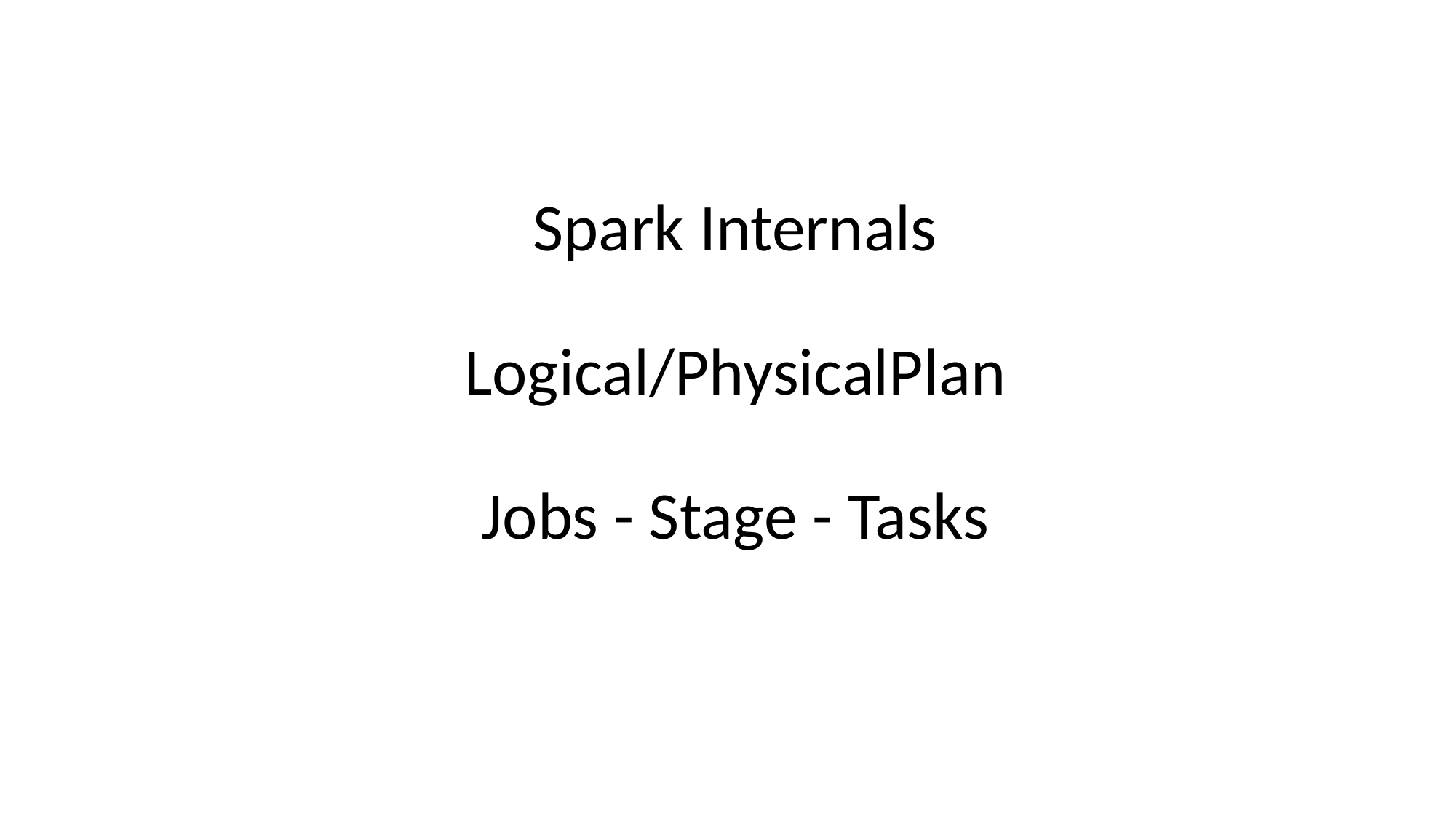

# Spark Internals Logical/PhysicalPlan Jobs - Stage - Tasks